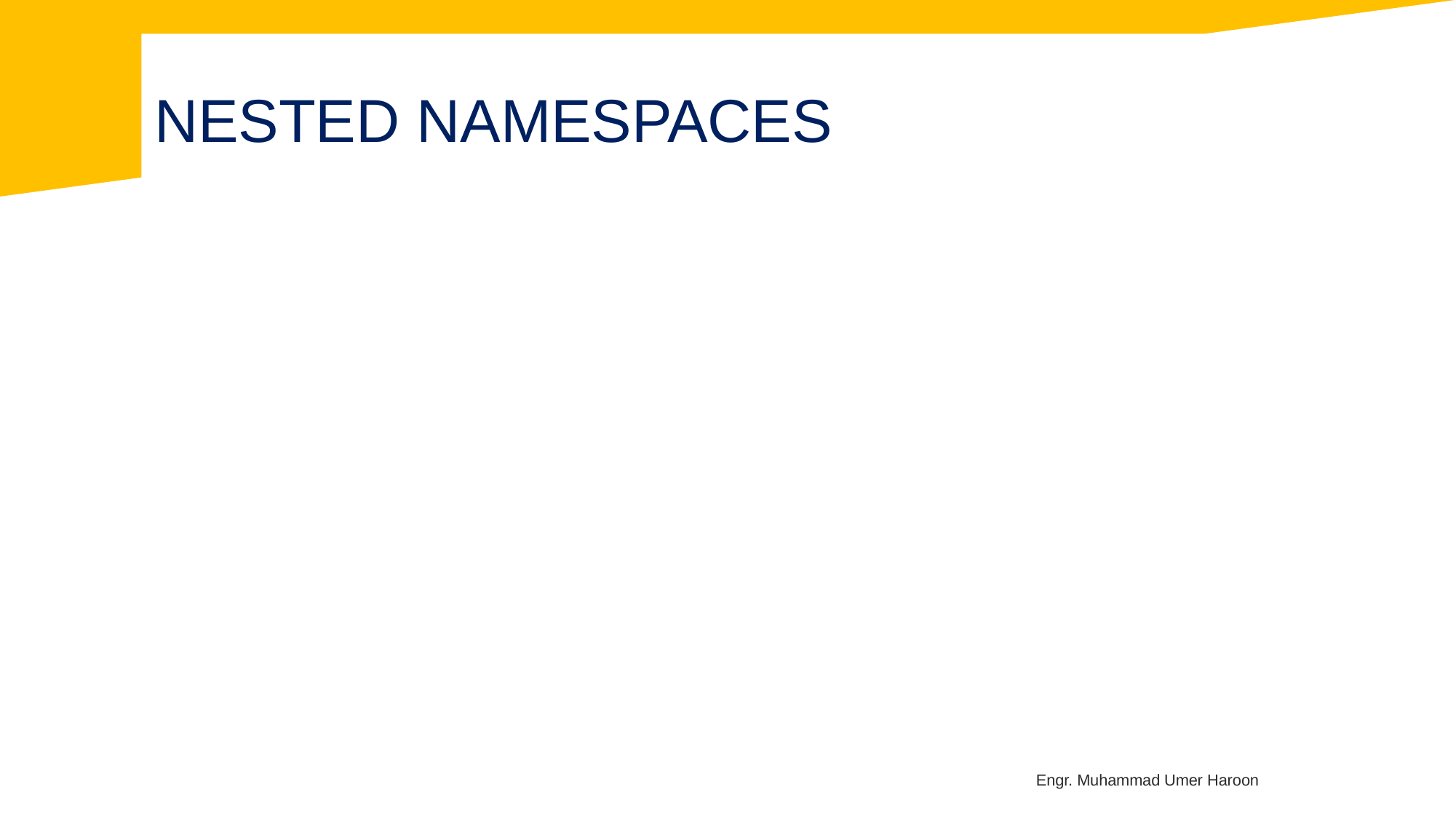

# Nested namespaces

Engr. Muhammad Umer Haroon